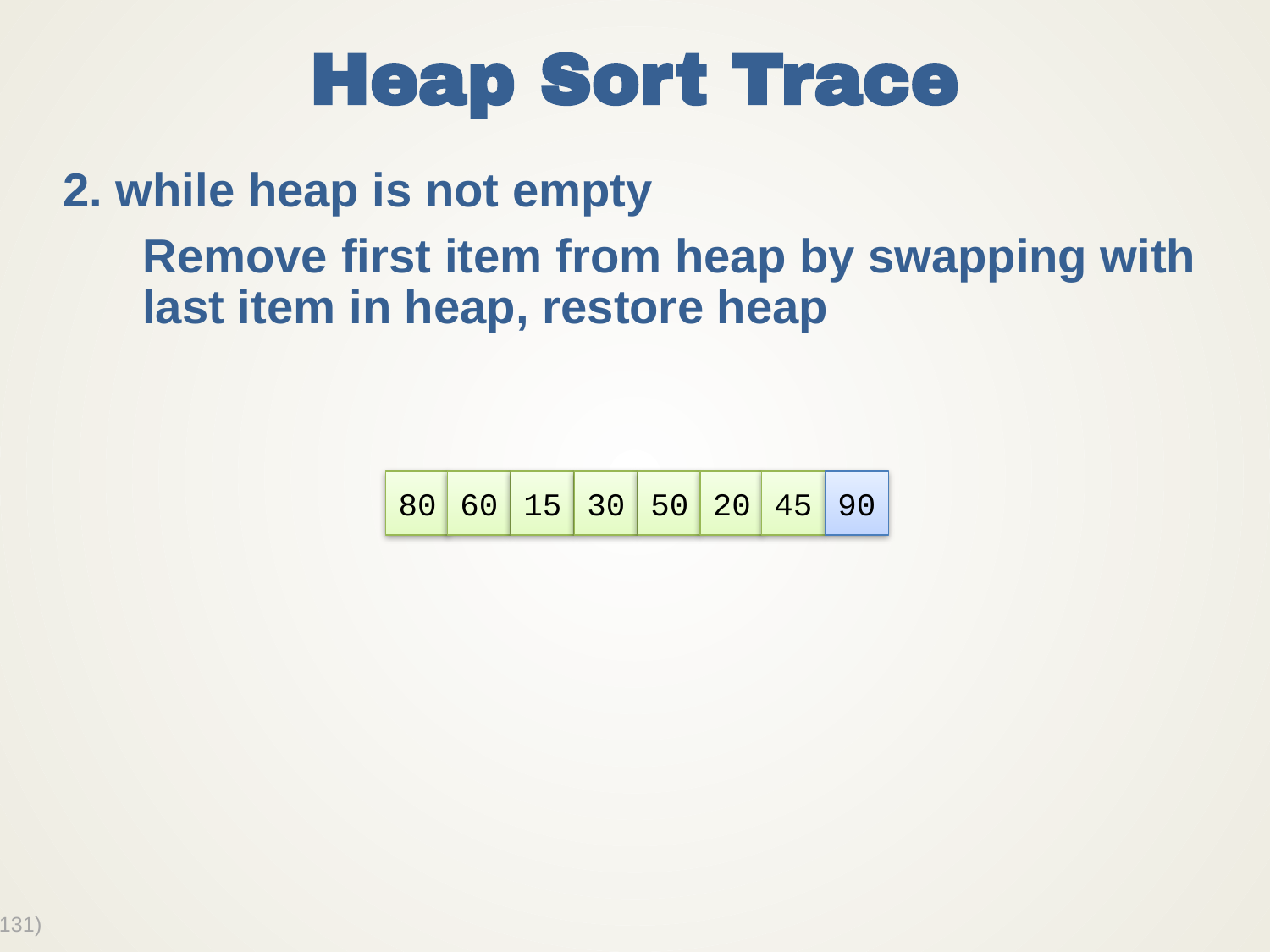

# Heap Sort Trace
2. while heap is not empty
      Remove first item from heap by swapping with
      last item in heap, restore heap
80
60
15
30
50
20
45
90